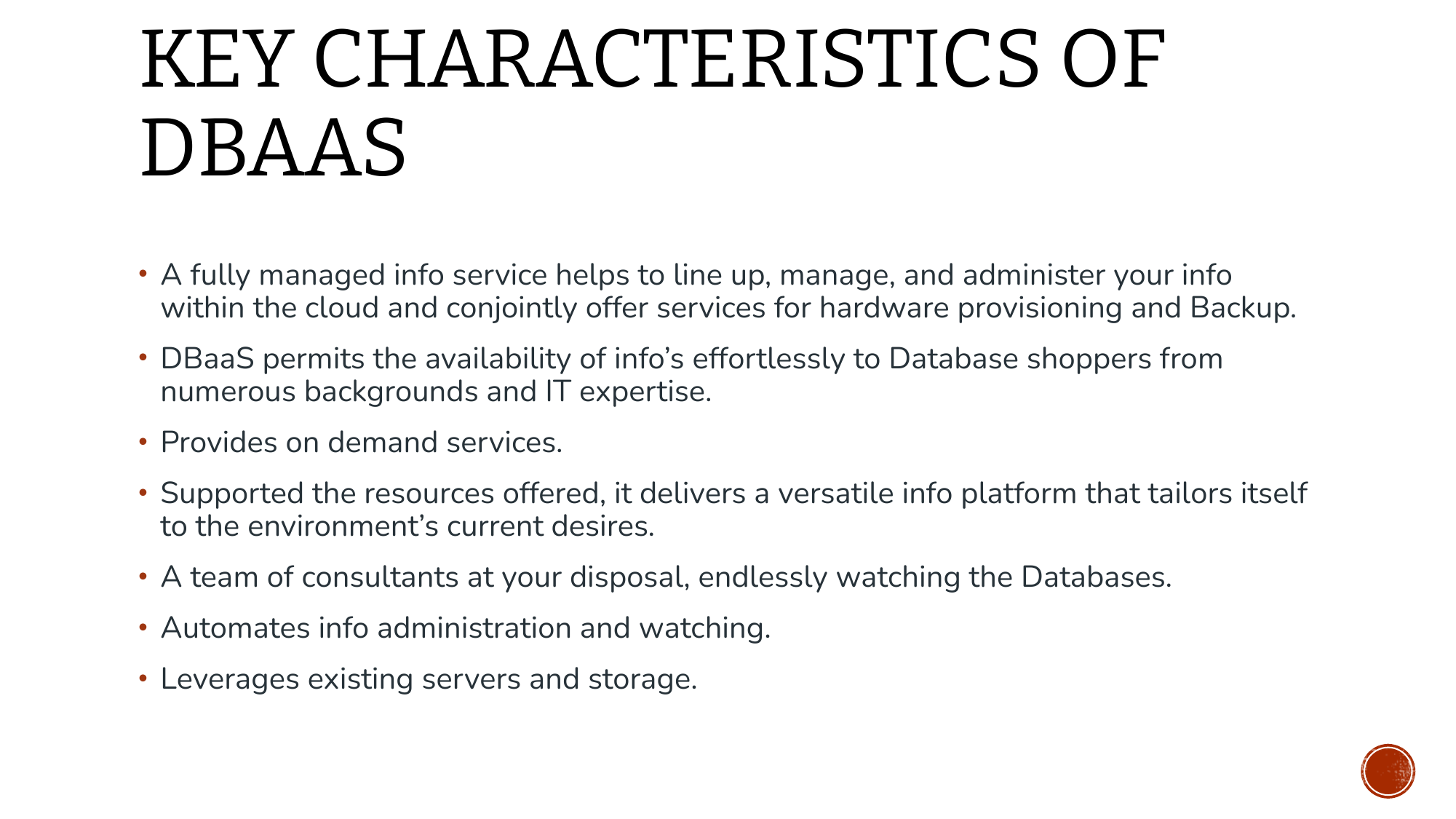

# Key Characteristics of DBaaS
A fully managed info service helps to line up, manage, and administer your info within the cloud and conjointly offer services for hardware provisioning and Backup.
DBaaS permits the availability of info’s effortlessly to Database shoppers from numerous backgrounds and IT expertise.
Provides on demand services.
Supported the resources offered, it delivers a versatile info platform that tailors itself to the environment’s current desires.
A team of consultants at your disposal, endlessly watching the Databases.
Automates info administration and watching.
Leverages existing servers and storage.